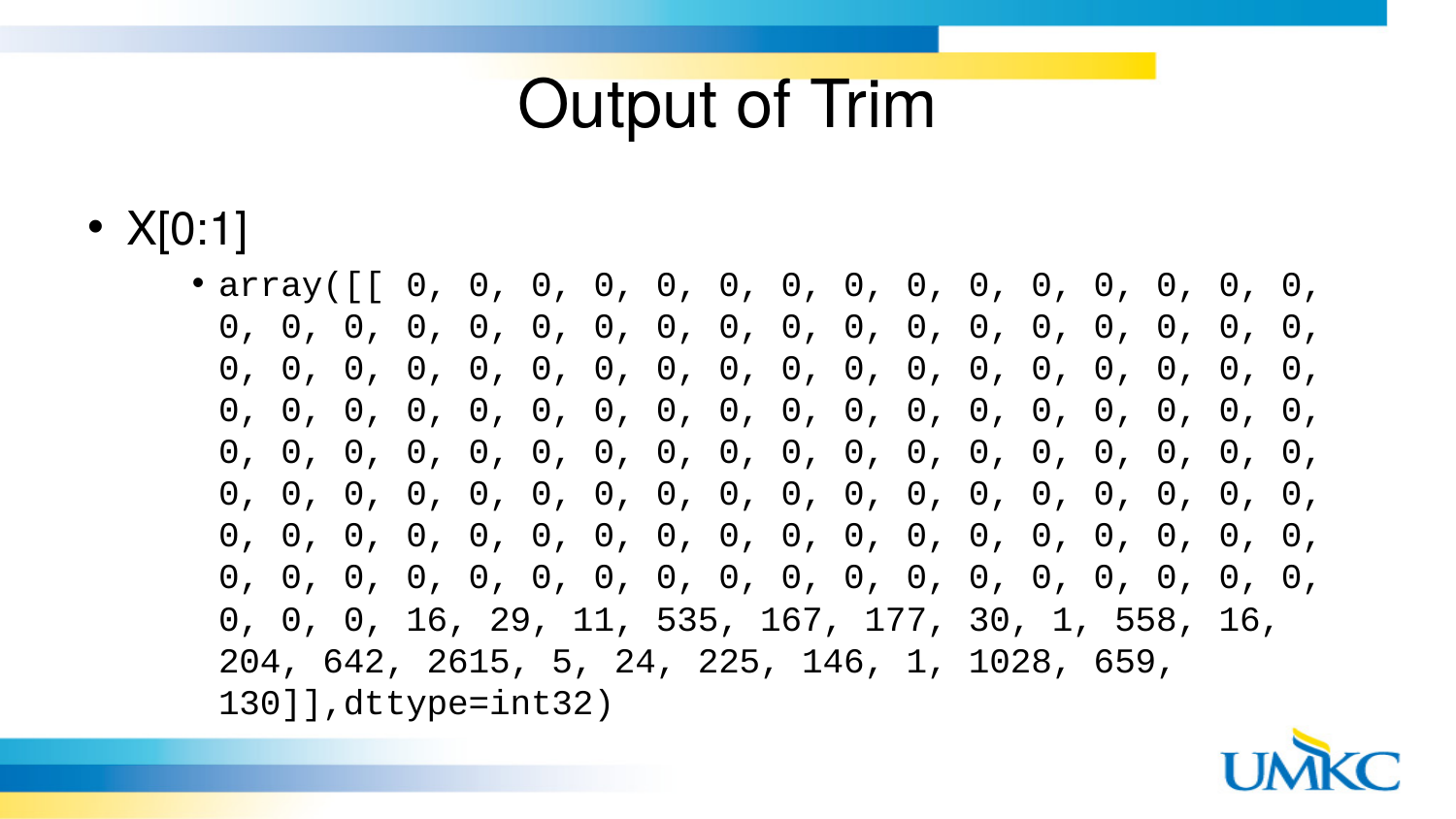

# Output of Trim
X[0:1]
array([[ 0, 0, 0, 0, 0, 0, 0, 0, 0, 0, 0, 0, 0, 0, 0, 0, 0, 0, 0, 0, 0, 0, 0, 0, 0, 0, 0, 0, 0, 0, 0, 0, 0, 0, 0, 0, 0, 0, 0, 0, 0, 0, 0, 0, 0, 0, 0, 0, 0, 0, 0, 0, 0, 0, 0, 0, 0, 0, 0, 0, 0, 0, 0, 0, 0, 0, 0, 0, 0, 0, 0, 0, 0, 0, 0, 0, 0, 0, 0, 0, 0, 0, 0, 0, 0, 0, 0, 0, 0, 0, 0, 0, 0, 0, 0, 0, 0, 0, 0, 0, 0, 0, 0, 0, 0, 0, 0, 0, 0, 0, 0, 0, 0, 0, 0, 0, 0, 0, 0, 0, 0, 0, 0, 0, 0, 0, 0, 0, 0, 0, 0, 0, 0, 0, 0, 0, 0, 0, 0, 0, 0, 0, 0, 0, 16, 29, 11, 535, 167, 177, 30, 1, 558, 16, 204, 642, 2615, 5, 24, 225, 146, 1, 1028, 659, 130]],dttype=int32)